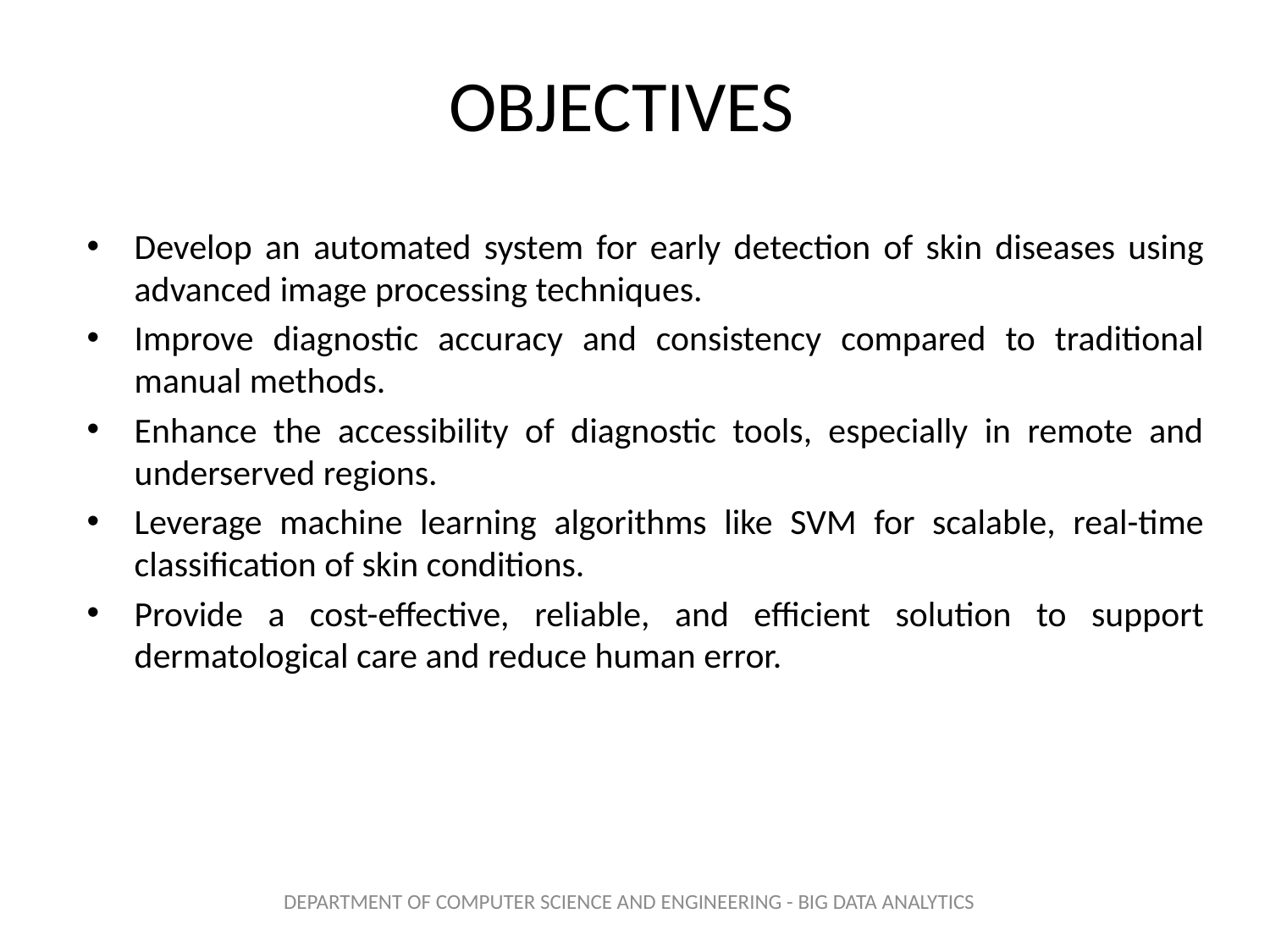

# OBJECTIVES
Develop an automated system for early detection of skin diseases using advanced image processing techniques.
Improve diagnostic accuracy and consistency compared to traditional manual methods.
Enhance the accessibility of diagnostic tools, especially in remote and underserved regions.
Leverage machine learning algorithms like SVM for scalable, real-time classification of skin conditions.
Provide a cost-effective, reliable, and efficient solution to support dermatological care and reduce human error.
DEPARTMENT OF COMPUTER SCIENCE AND ENGINEERING - BIG DATA ANALYTICS